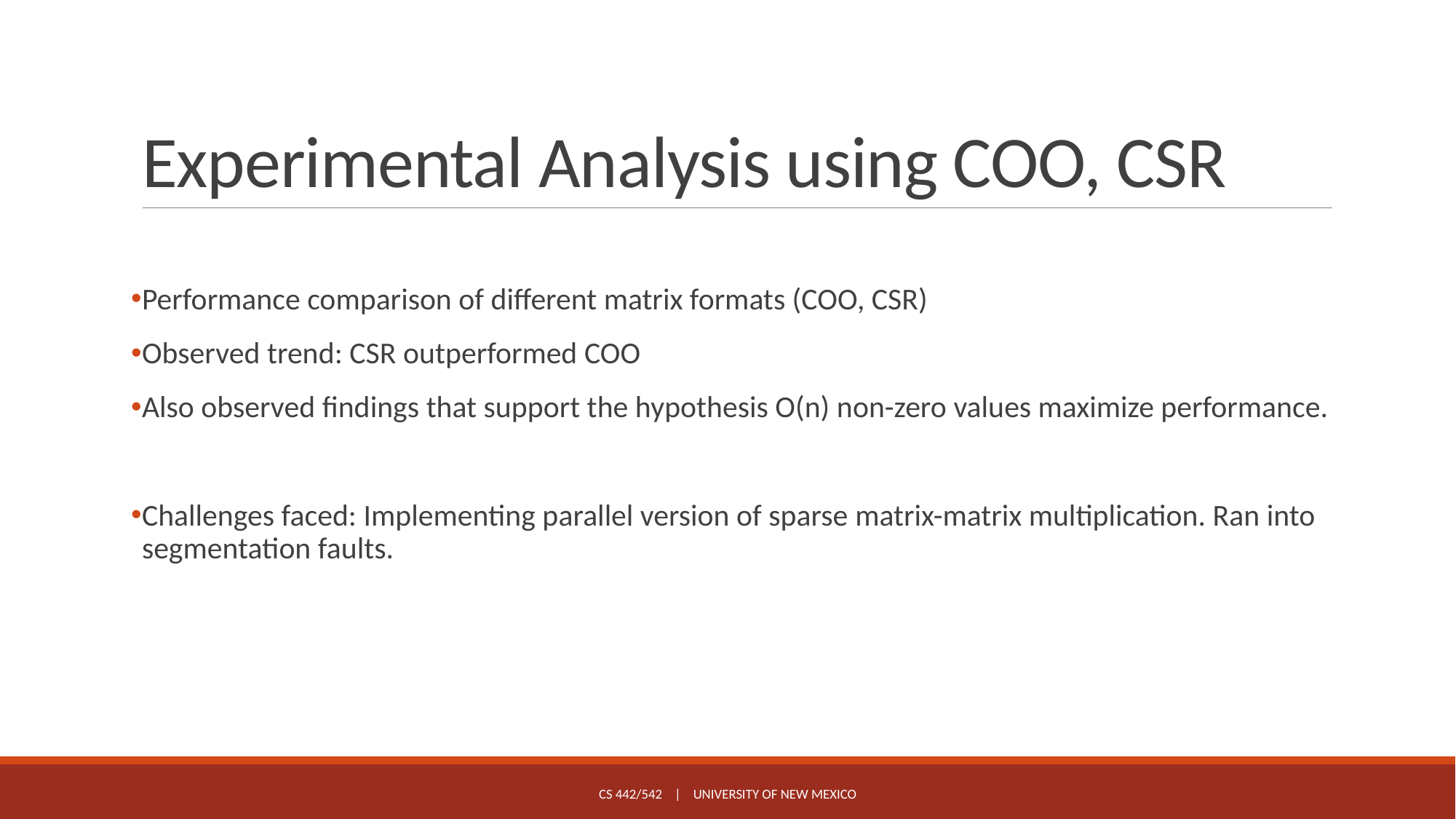

# Experimental Analysis using COO, CSR

Performance comparison of different matrix formats (COO, CSR)
Observed trend: CSR outperformed COO
Also observed findings that support the hypothesis O(n) non-zero values maximize performance.

Challenges faced: Implementing parallel version of sparse matrix-matrix multiplication. Ran into segmentation faults.
CS 442/542    |    University of New Mexico